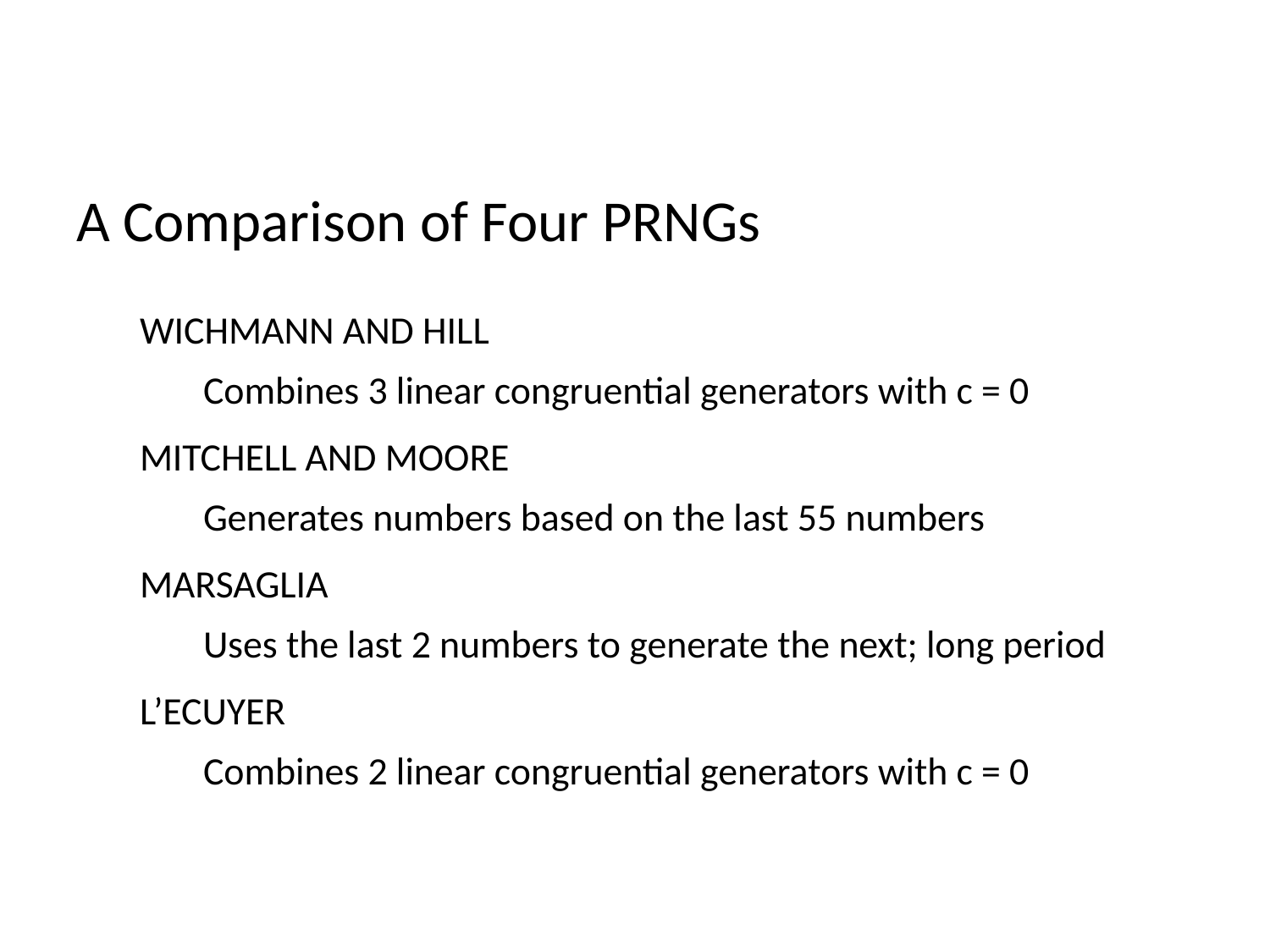

# A Comparison of Four PRNGs
WICHMANN AND HILL
Combines 3 linear congruential generators with c = 0
MITCHELL AND MOORE
Generates numbers based on the last 55 numbers
MARSAGLIA
Uses the last 2 numbers to generate the next; long period
L’ECUYER
Combines 2 linear congruential generators with c = 0